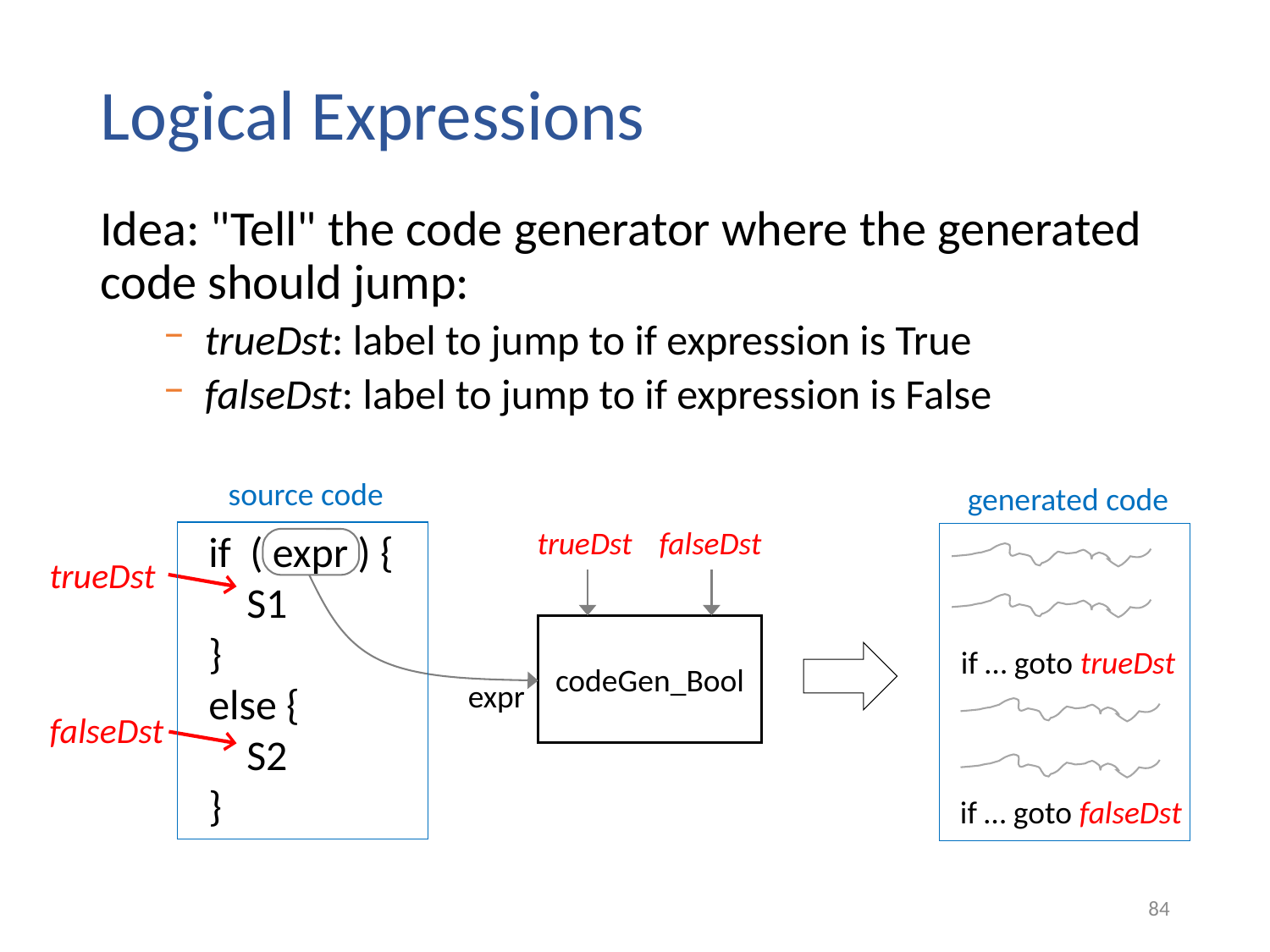

# Logical Expressions
Idea: "Tell" the code generator where the generated code should jump:
 trueDst: label to jump to if expression is True
 falseDst: label to jump to if expression is False

source code
generated code
falseDst
trueDst
if  ( expr ) {
    S1
}
else {
    S2
}

trueDst

codeGen_Bool
if … goto trueDst

expr

falseDst

if … goto falseDst
84